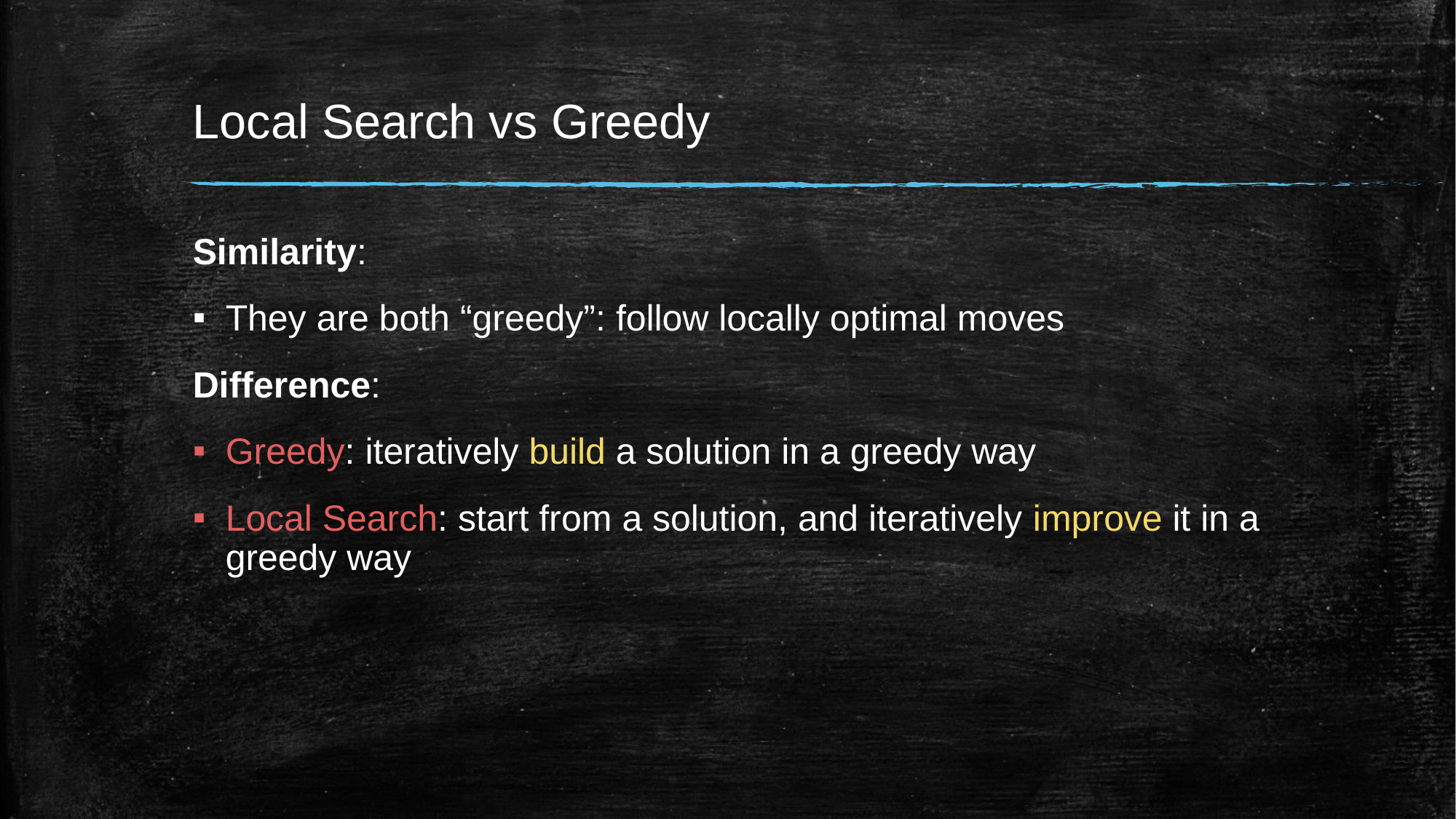

# Local Search vs Greedy
Similarity:
They are both “greedy”: follow locally optimal moves
Difference:
Greedy: iteratively build a solution in a greedy way
Local Search: start from a solution, and iteratively improve it in a greedy way